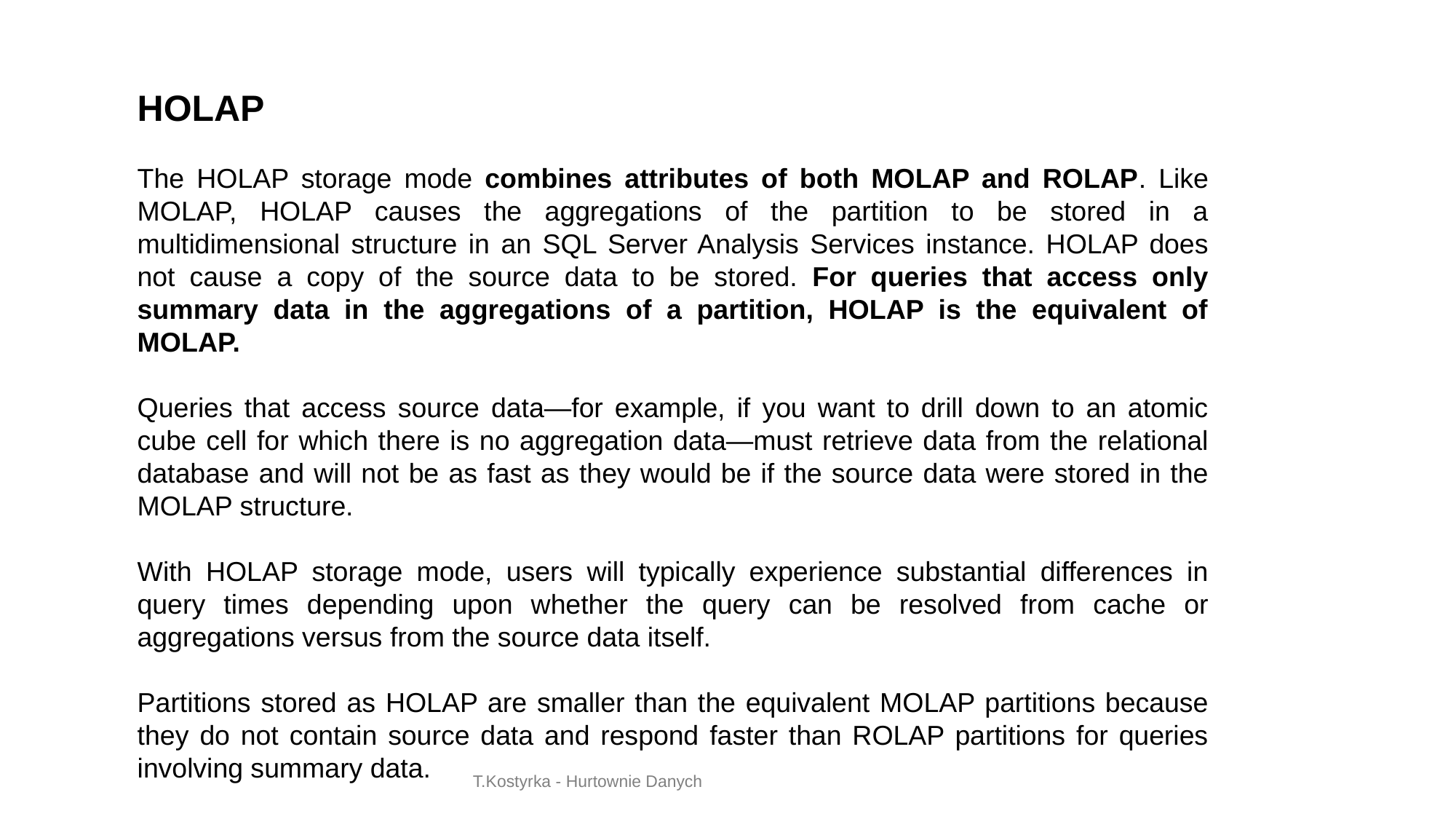

HOLAP

The HOLAP storage mode combines attributes of both MOLAP and ROLAP. Like MOLAP, HOLAP causes the aggregations of the partition to be stored in a multidimensional structure in an SQL Server Analysis Services instance. HOLAP does not cause a copy of the source data to be stored. For queries that access only summary data in the aggregations of a partition, HOLAP is the equivalent of MOLAP.

Queries that access source data—for example, if you want to drill down to an atomic cube cell for which there is no aggregation data—must retrieve data from the relational database and will not be as fast as they would be if the source data were stored in the MOLAP structure.

With HOLAP storage mode, users will typically experience substantial differences in query times depending upon whether the query can be resolved from cache or aggregations versus from the source data itself.

Partitions stored as HOLAP are smaller than the equivalent MOLAP partitions because they do not contain source data and respond faster than ROLAP partitions for queries involving summary data.
T.Kostyrka - Hurtownie Danych